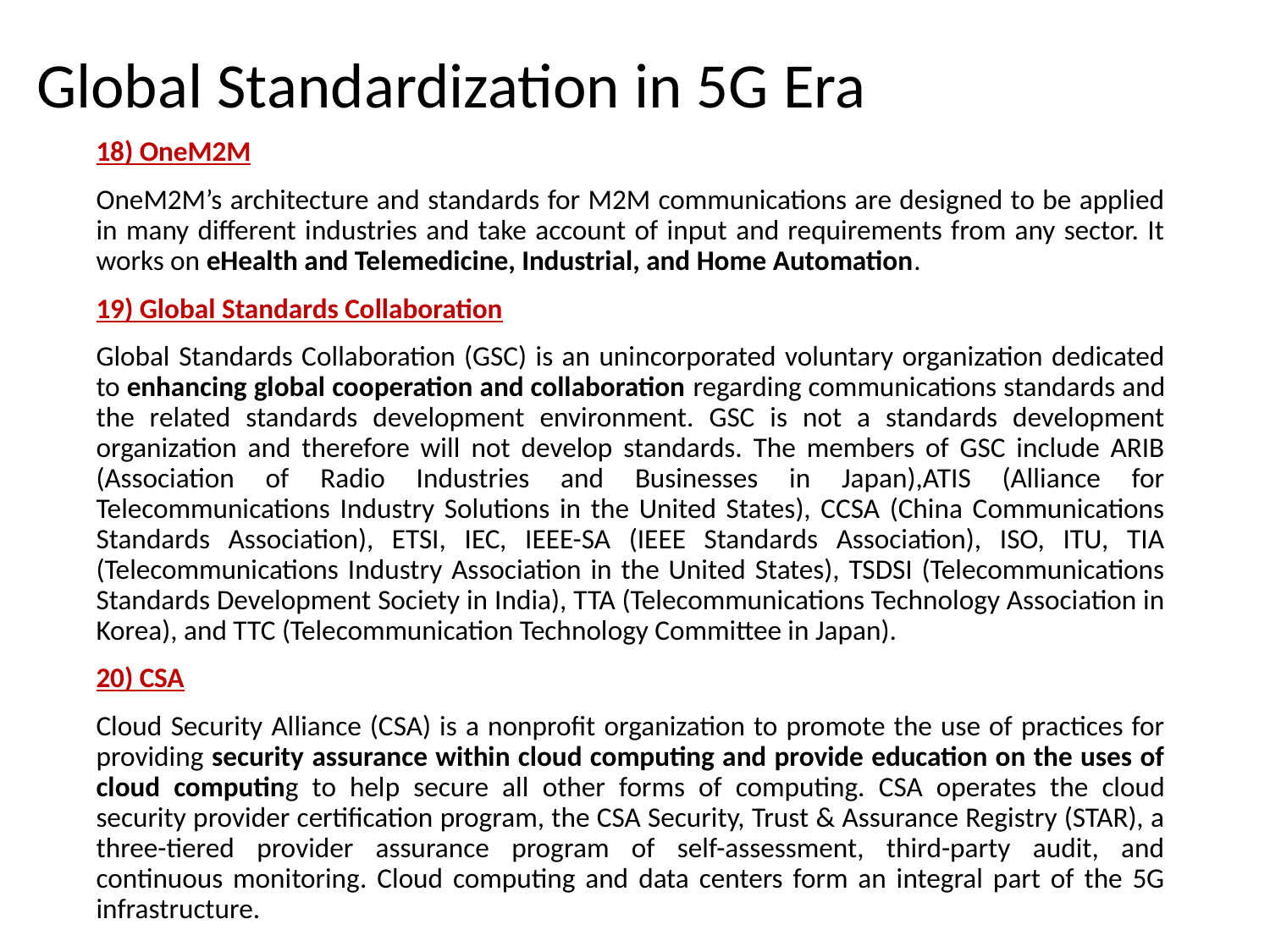

# Global Standardization in 5G Era
18) OneM2M
OneM2M’s architecture and standards for M2M communications are designed to be applied in many different industries and take account of input and requirements from any sector. It works on eHealth and Telemedicine, Industrial, and Home Automation.
19) Global Standards Collaboration
Global Standards Collaboration (GSC) is an unincorporated voluntary organization dedicated to enhancing global cooperation and collaboration regarding communications standards and the related standards development environment. GSC is not a standards development organization and therefore will not develop standards. The members of GSC include ARIB (Association of Radio Industries and Businesses in Japan),ATIS (Alliance for Telecommunications Industry Solutions in the United States), CCSA (China Communications Standards Association), ETSI, IEC, IEEE-SA (IEEE Standards Association), ISO, ITU, TIA (Telecommunications Industry Association in the United States), TSDSI (Telecommunications Standards Development Society in India), TTA (Telecommunications Technology Association in Korea), and TTC (Telecommunication Technology Committee in Japan).
20) CSA
Cloud Security Alliance (CSA) is a nonprofit organization to promote the use of practices for providing security assurance within cloud computing and provide education on the uses of cloud computing to help secure all other forms of computing. CSA operates the cloud security provider certification program, the CSA Security, Trust & Assurance Registry (STAR), a three-tiered provider assurance program of self-assessment, third-party audit, and continuous monitoring. Cloud computing and data centers form an integral part of the 5G infrastructure.